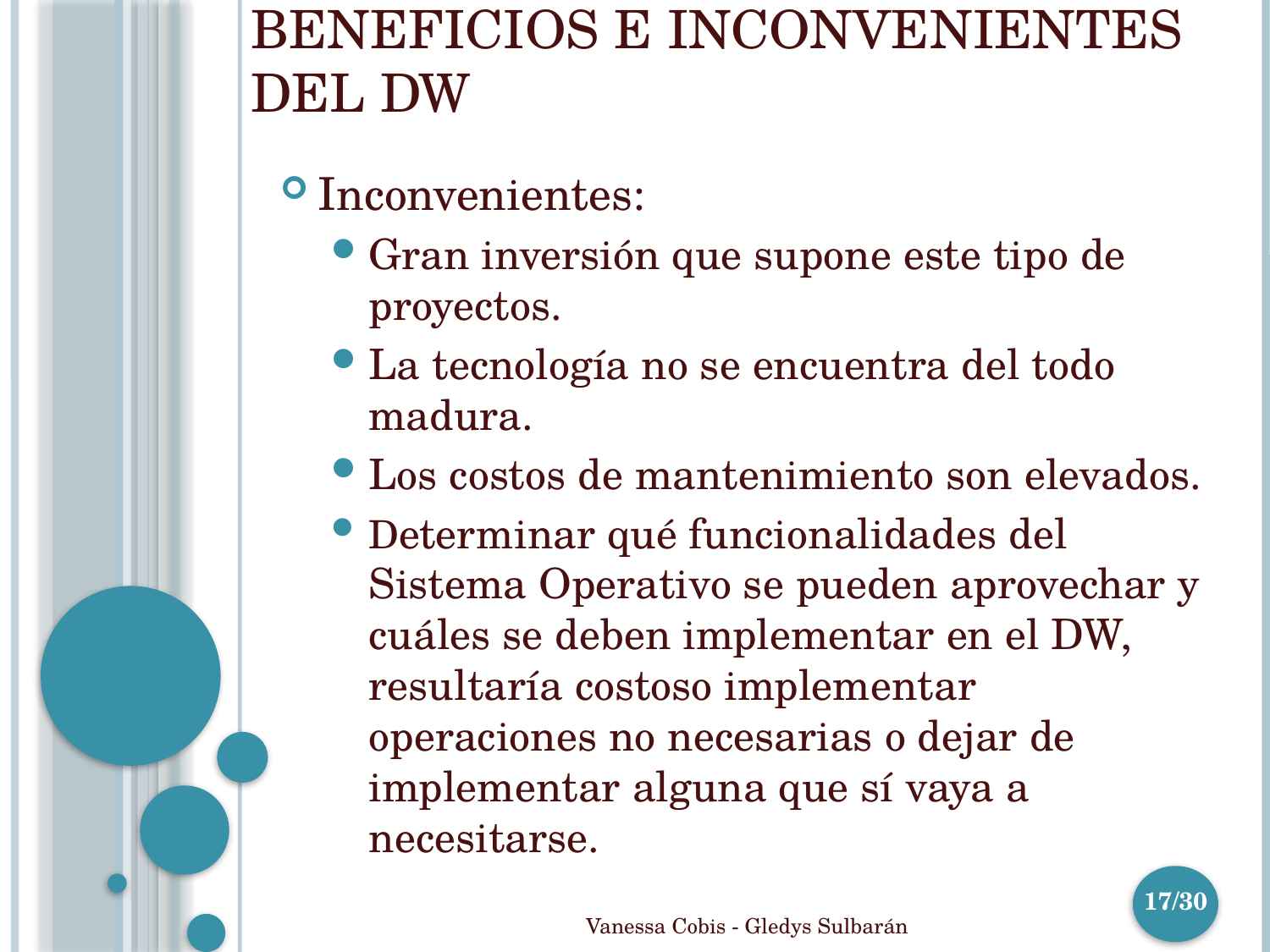

# Beneficios e Inconvenientes del DW
Inconvenientes:
Gran inversión que supone este tipo de proyectos.
La tecnología no se encuentra del todo madura.
Los costos de mantenimiento son elevados.
Determinar qué funcionalidades del Sistema Operativo se pueden aprovechar y cuáles se deben implementar en el DW, resultaría costoso implementar operaciones no necesarias o dejar de implementar alguna que sí vaya a necesitarse.

17/30
Vanessa Cobis - Gledys Sulbarán